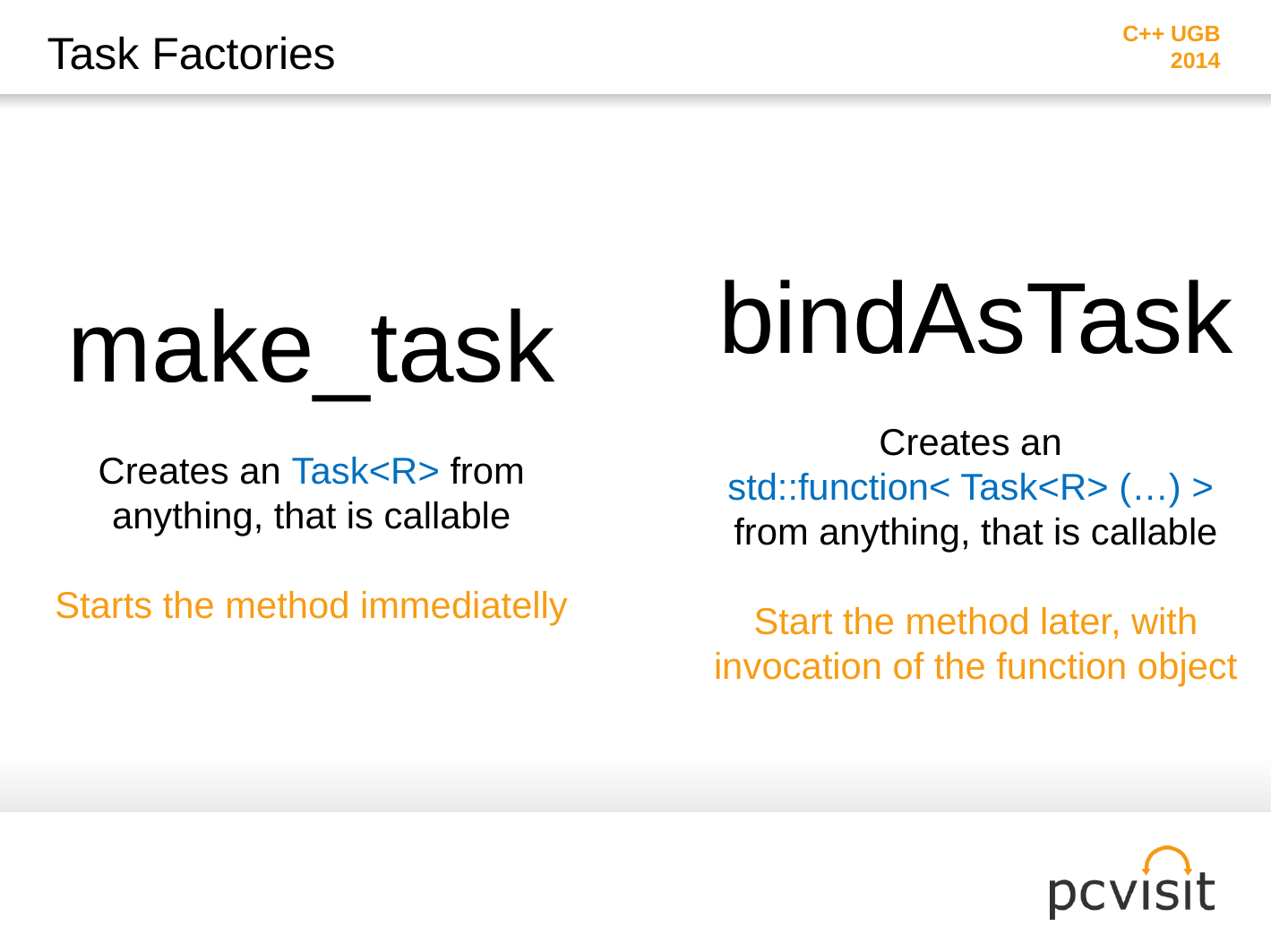

# Task Factories
bindAsTask

Creates an
std::function< Task<R> (…) >
from anything, that is callable

Start the method later, with invocation of the function object
make_task

Creates an Task<R> from anything, that is callable

Starts the method immediatelly